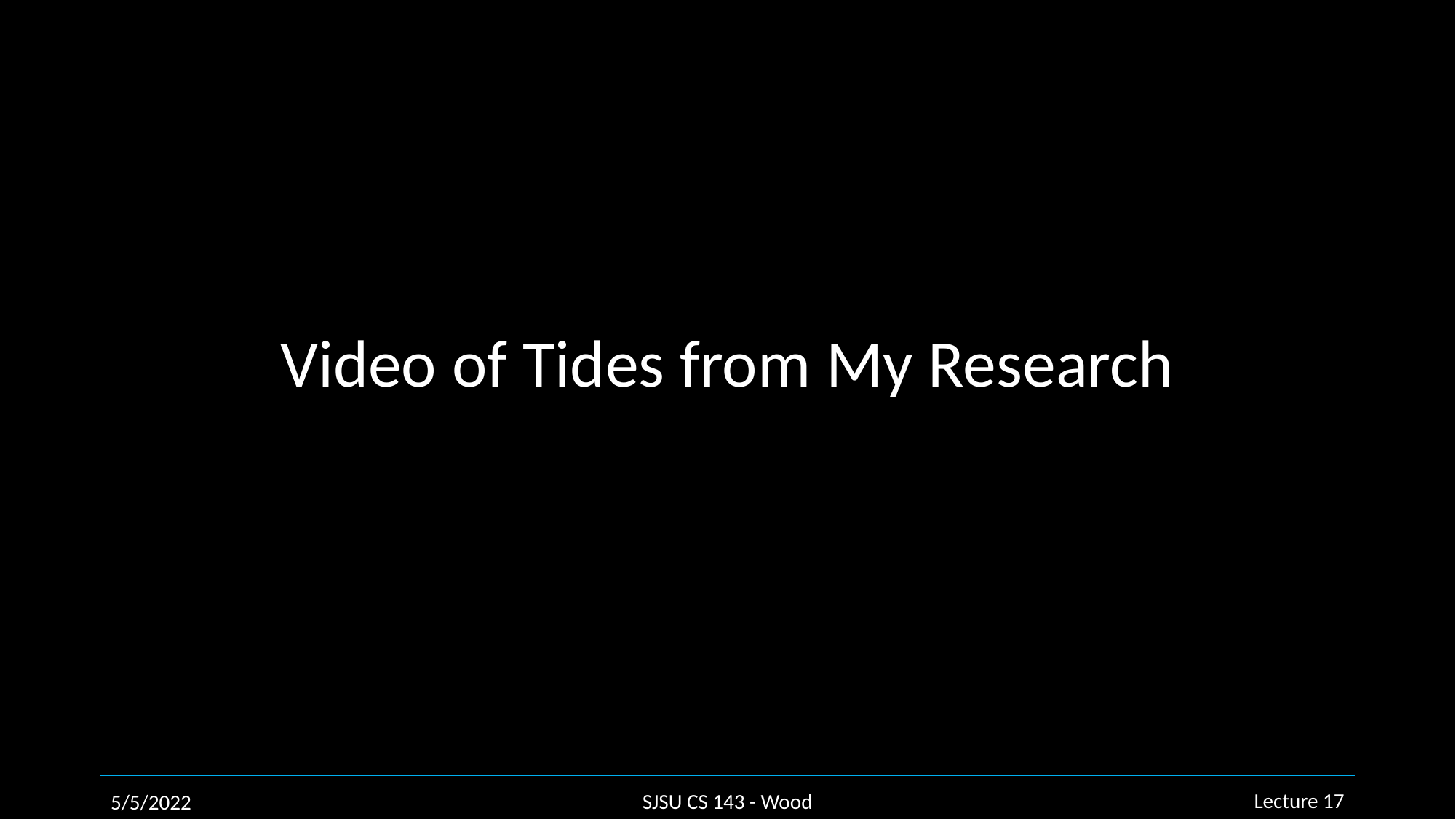

# Video of Tides from My Research